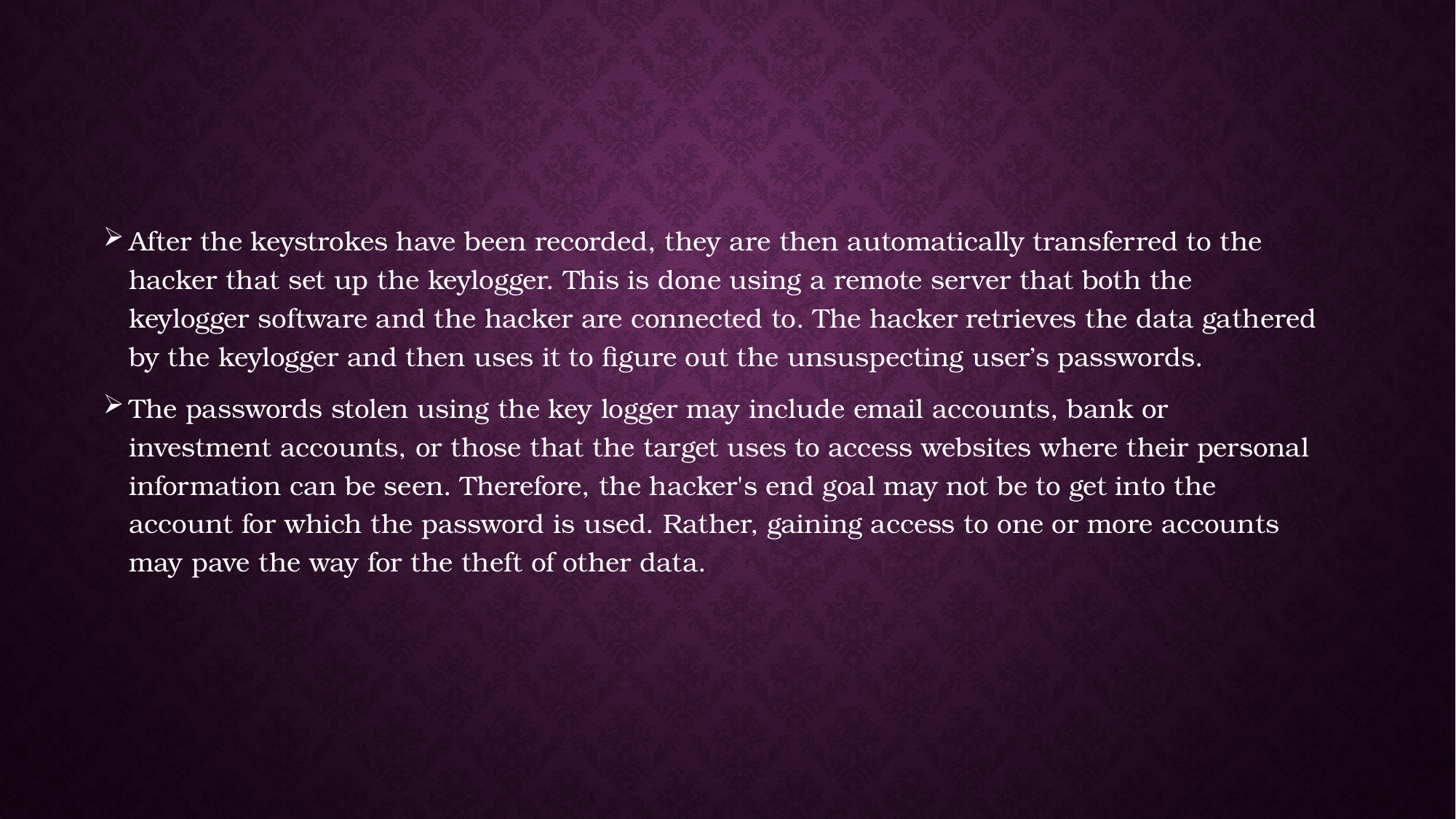

After the keystrokes have been recorded, they are then automatically transferred to the hacker that set up the keylogger. This is done using a remote server that both the keylogger software and the hacker are connected to. The hacker retrieves the data gathered by the keylogger and then uses it to figure out the unsuspecting user’s passwords.
The passwords stolen using the key logger may include email accounts, bank or investment accounts, or those that the target uses to access websites where their personal information can be seen. Therefore, the hacker's end goal may not be to get into the account for which the password is used. Rather, gaining access to one or more accounts may pave the way for the theft of other data.